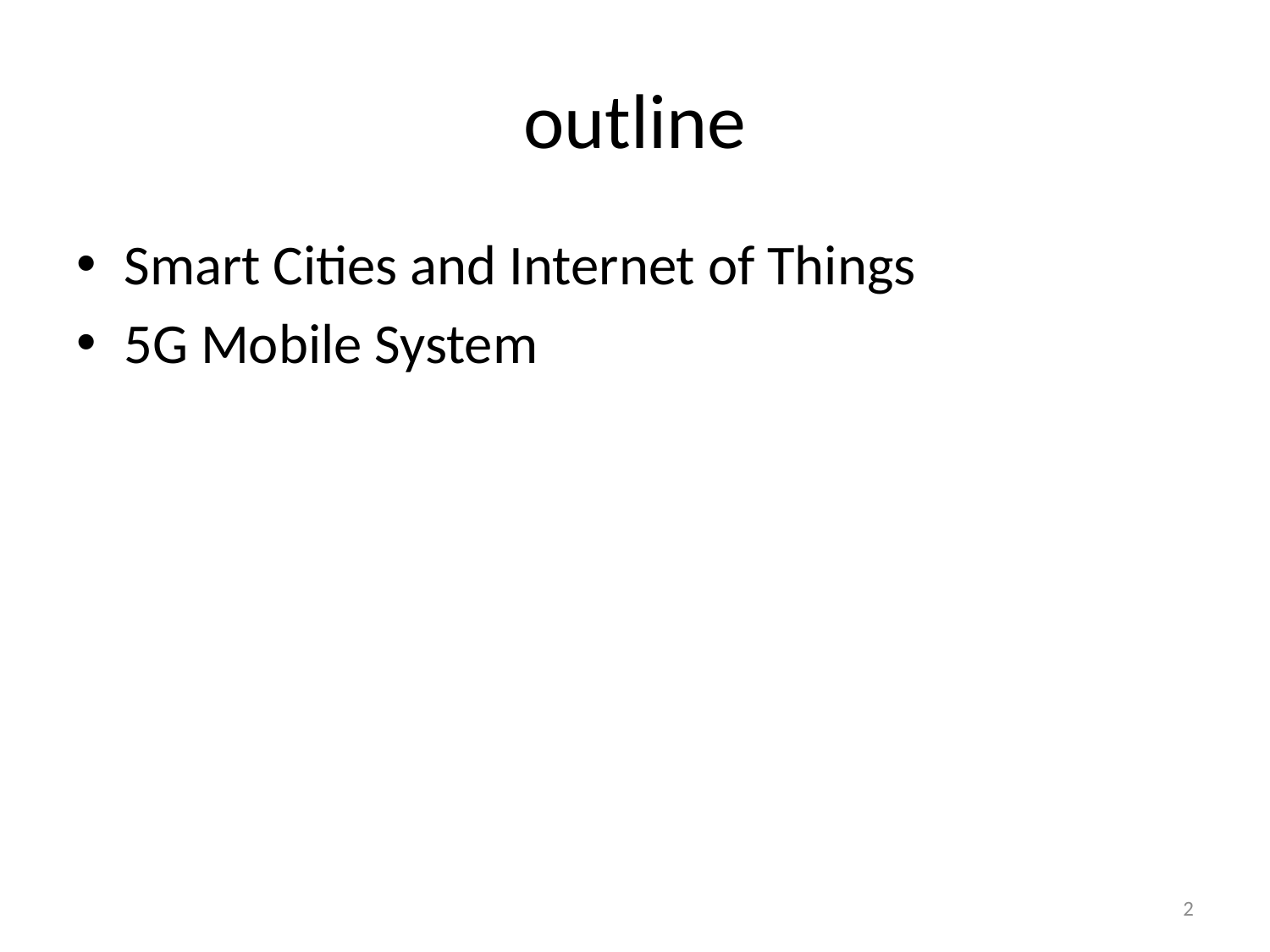

# outline
Smart Cities and Internet of Things
5G Mobile System

2